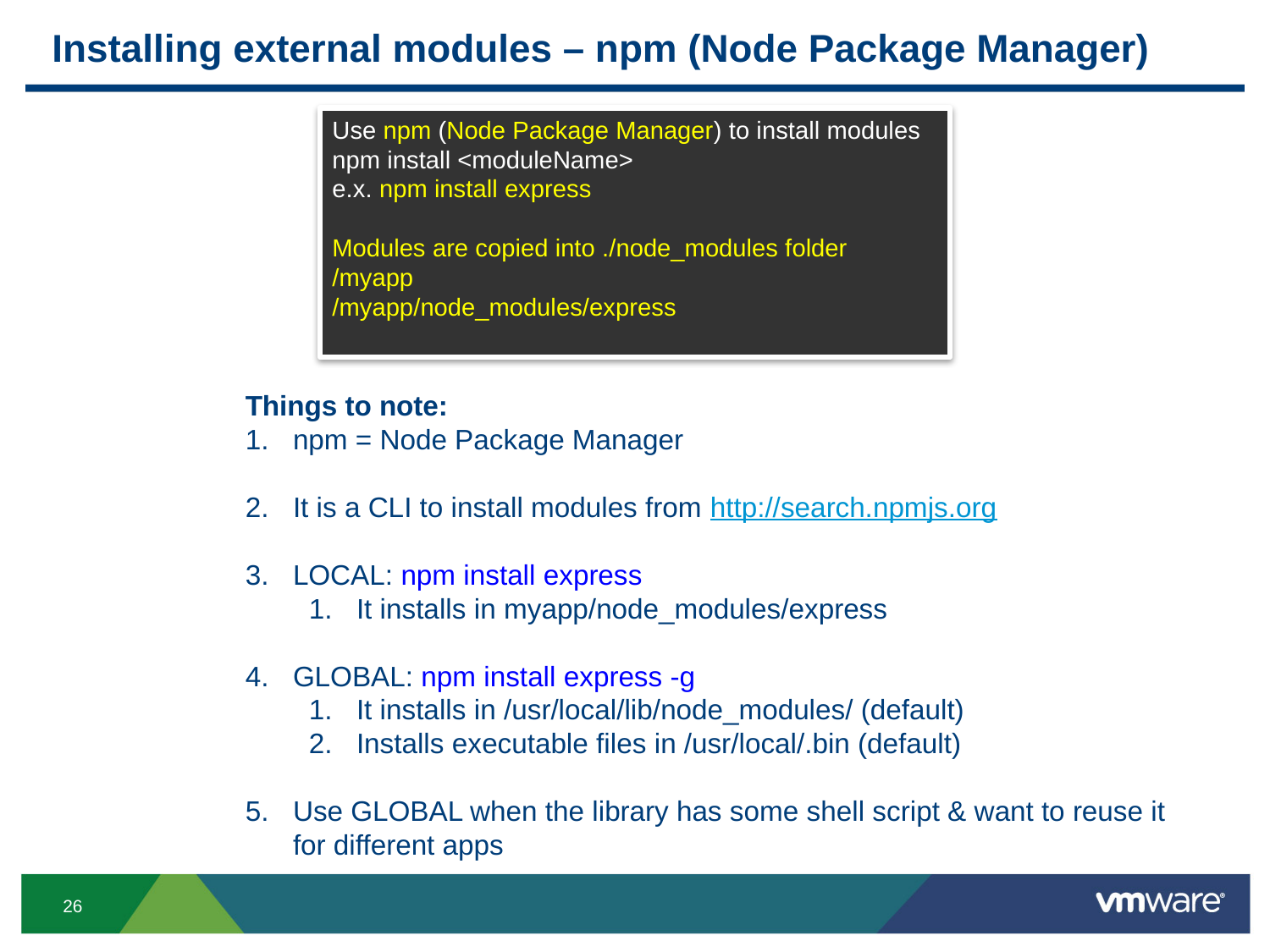

# Installing external modules – npm (Node Package Manager)
Use npm (Node Package Manager) to install modules
npm install <moduleName>
e.x. npm install express

Modules are copied into ./node_modules folder
/myapp
/myapp/node_modules/express

Things to note:
npm = Node Package Manager

It is a CLI to install modules from http://search.npmjs.org

LOCAL: npm install express
It installs in myapp/node_modules/express

GLOBAL: npm install express -g
It installs in /usr/local/lib/node_modules/ (default)
Installs executable files in /usr/local/.bin (default)

Use GLOBAL when the library has some shell script & want to reuse it for different apps